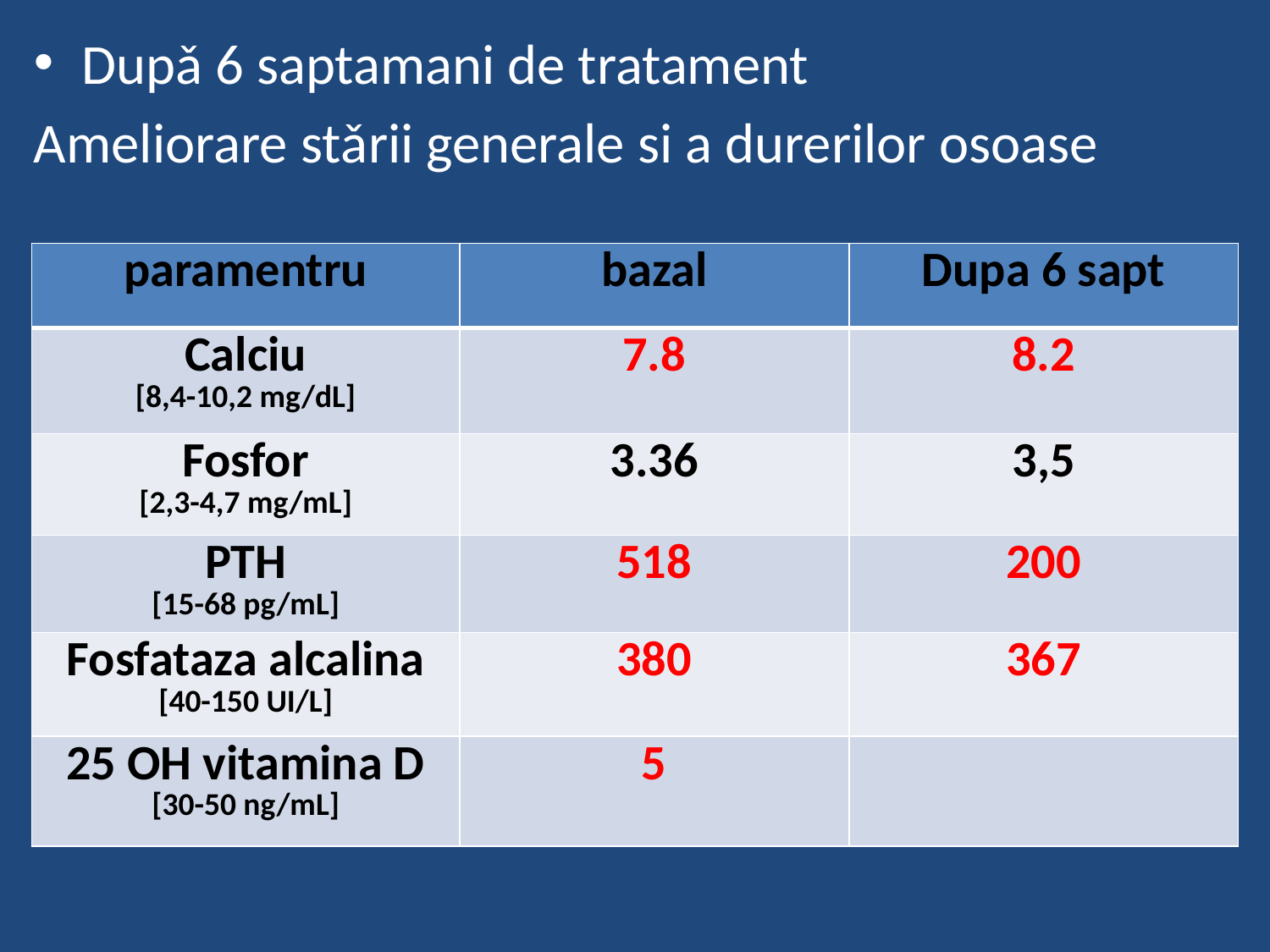

Dupǎ 6 saptamani de tratament
Ameliorare stǎrii generale si a durerilor osoase

| paramentru | bazal | Dupa 6 sapt |
| --- | --- | --- |
| Calciu [8,4-10,2 mg/dL] | 7.8 | 8.2 |
| Fosfor [2,3-4,7 mg/mL] | 3.36 | 3,5 |
| PTH [15-68 pg/mL] | 518 | 200 |
| Fosfataza alcalina [40-150 UI/L] | 380 | 367 |
| 25 OH vitamina D [30-50 ng/mL] | 5 |  |